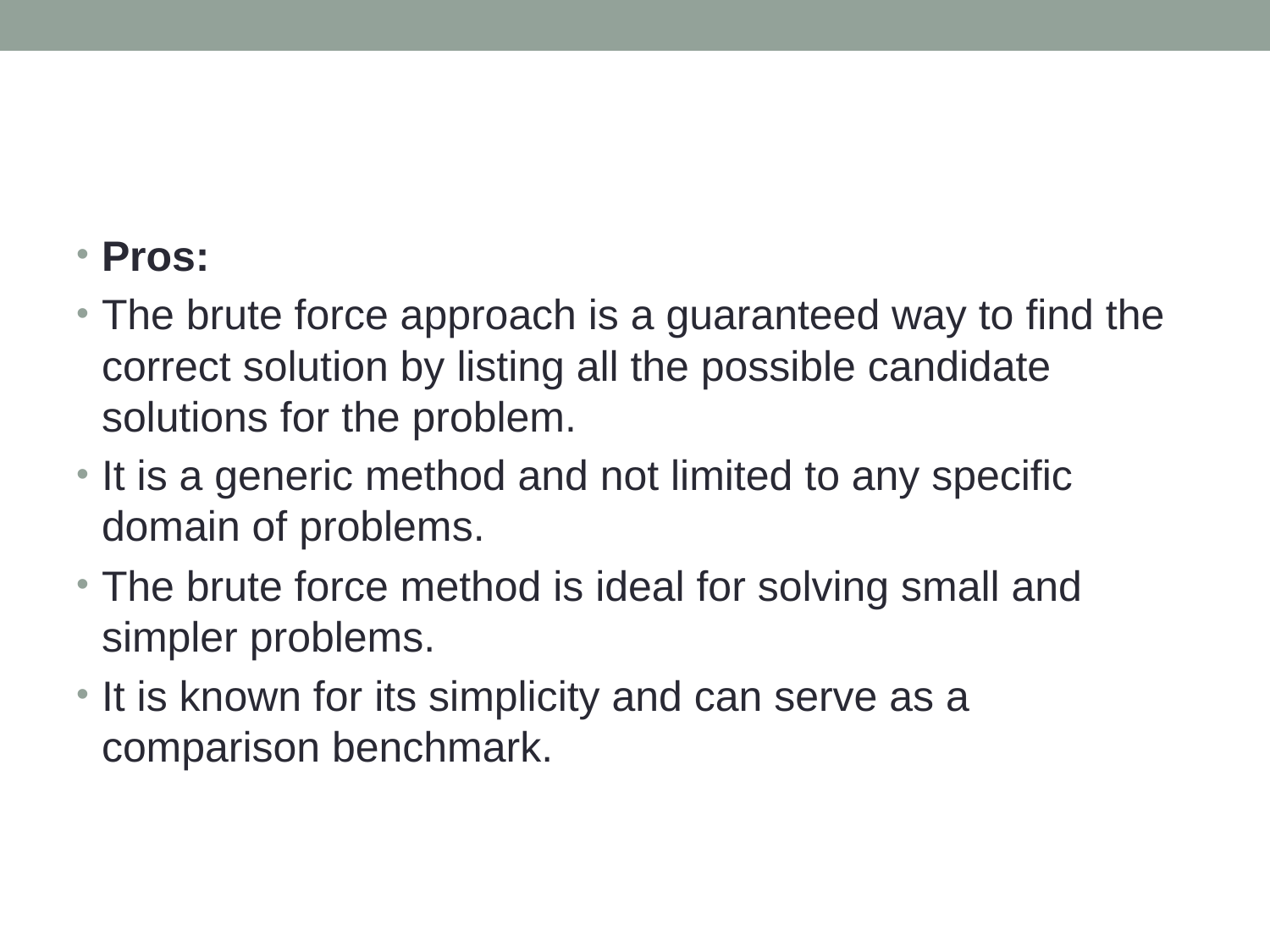

#
Pros:
The brute force approach is a guaranteed way to find the correct solution by listing all the possible candidate solutions for the problem.
It is a generic method and not limited to any specific domain of problems.
The brute force method is ideal for solving small and simpler problems.
It is known for its simplicity and can serve as a comparison benchmark.